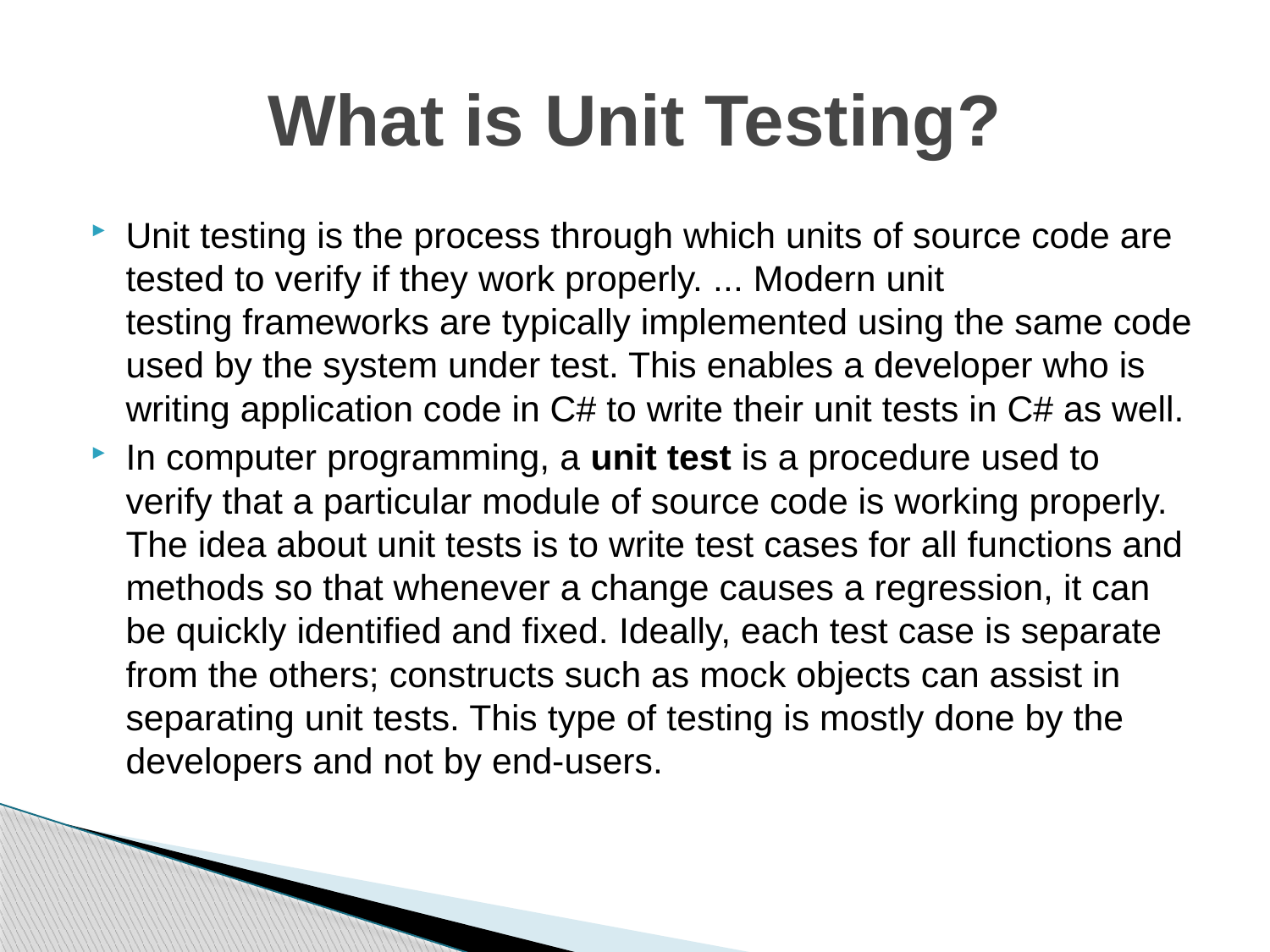

# What is Unit Testing?
Unit testing is the process through which units of source code are tested to verify if they work properly. ... Modern unit testing frameworks are typically implemented using the same code used by the system under test. This enables a developer who is writing application code in C# to write their unit tests in C# as well.
In computer programming, a unit test is a procedure used to verify that a particular module of source code is working properly. The idea about unit tests is to write test cases for all functions and methods so that whenever a change causes a regression, it can be quickly identified and fixed. Ideally, each test case is separate from the others; constructs such as mock objects can assist in separating unit tests. This type of testing is mostly done by the developers and not by end-users.